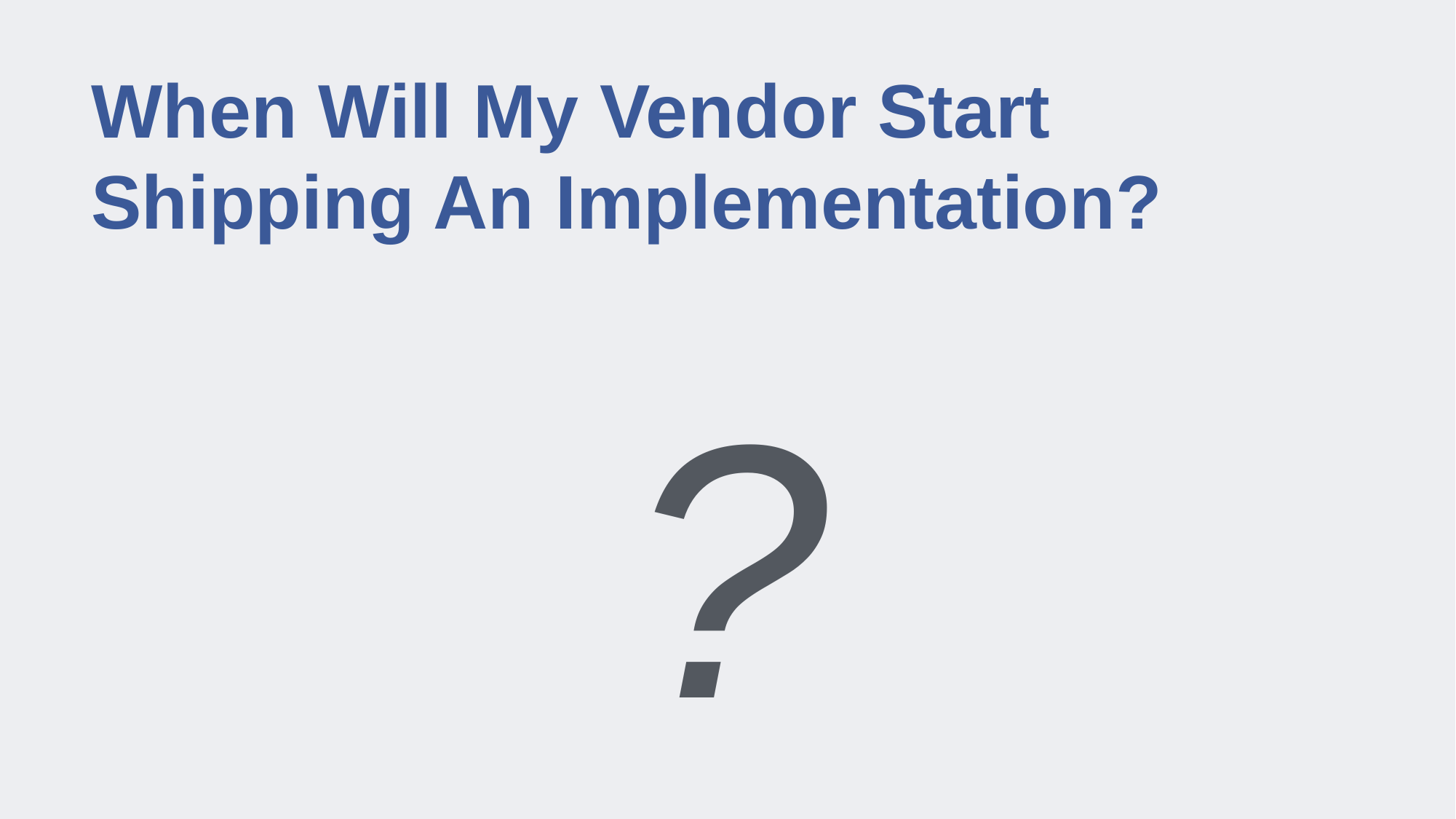

# When Will My Vendor Start Shipping An Implementation?
?